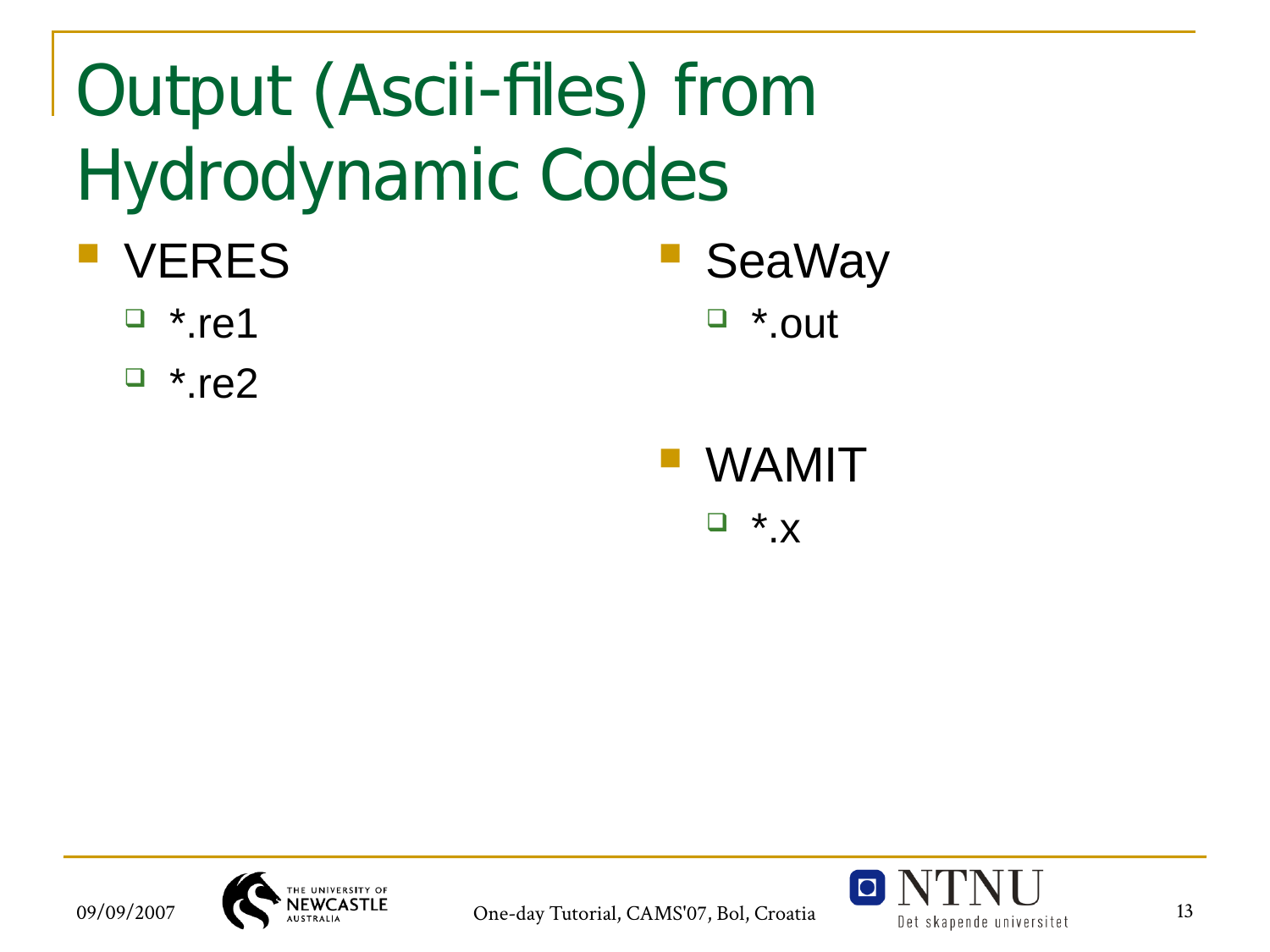

# Output (Ascii-files) from Hydrodynamic Codes
VERES
*.re1
*.re2
SeaWay
*.out

WAMIT
*.x
09/09/2007
13
One-day Tutorial, CAMS'07, Bol, Croatia